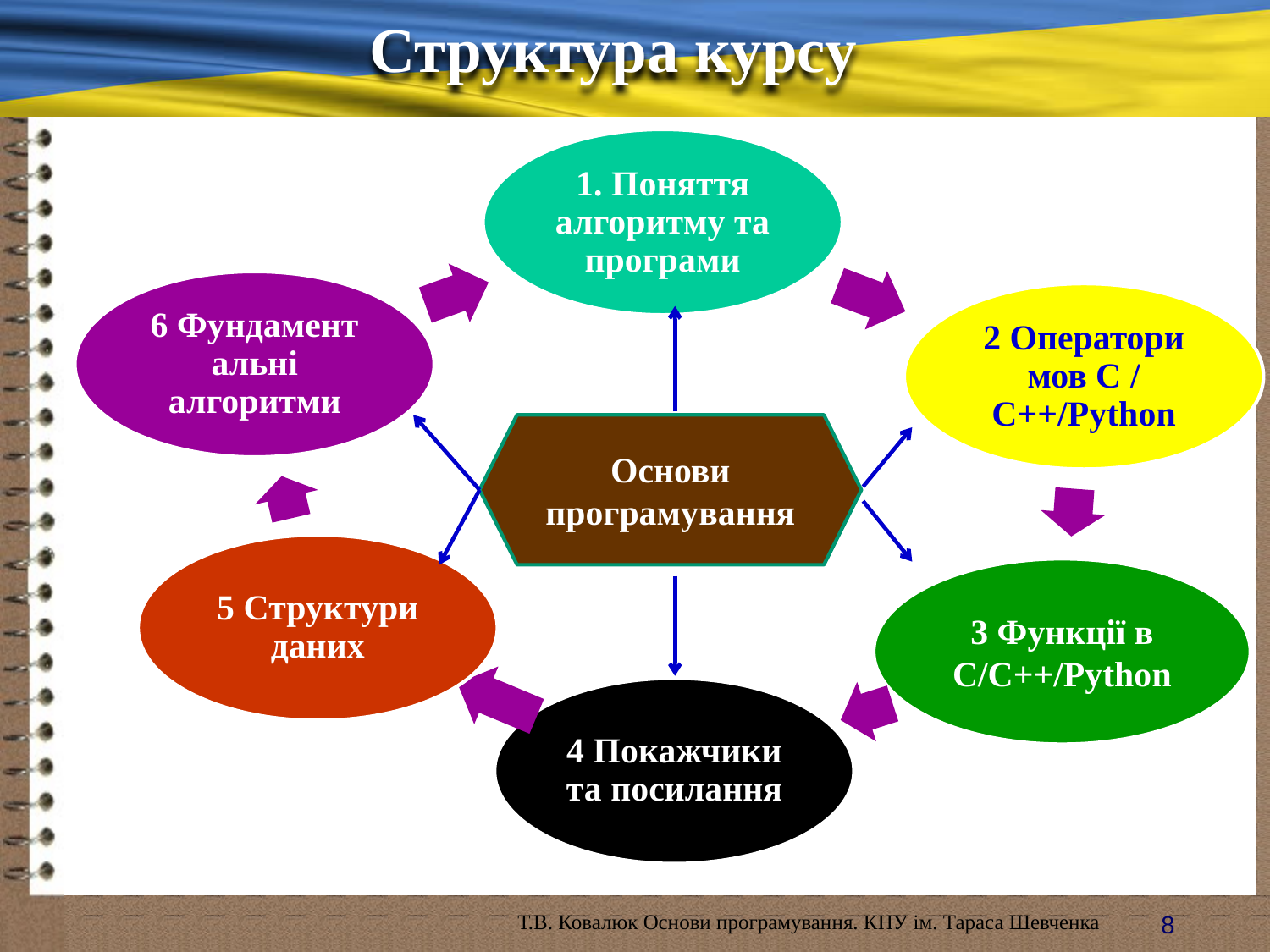

Структура курсу
1. Поняття алгоритму та програми

2 Оператори мов С / С++/Python

3 Функції в С/C++/Python

4 Покажчики та посилання

5 Структури даних

6 Фундамент альні алгоритми

Основи програмування